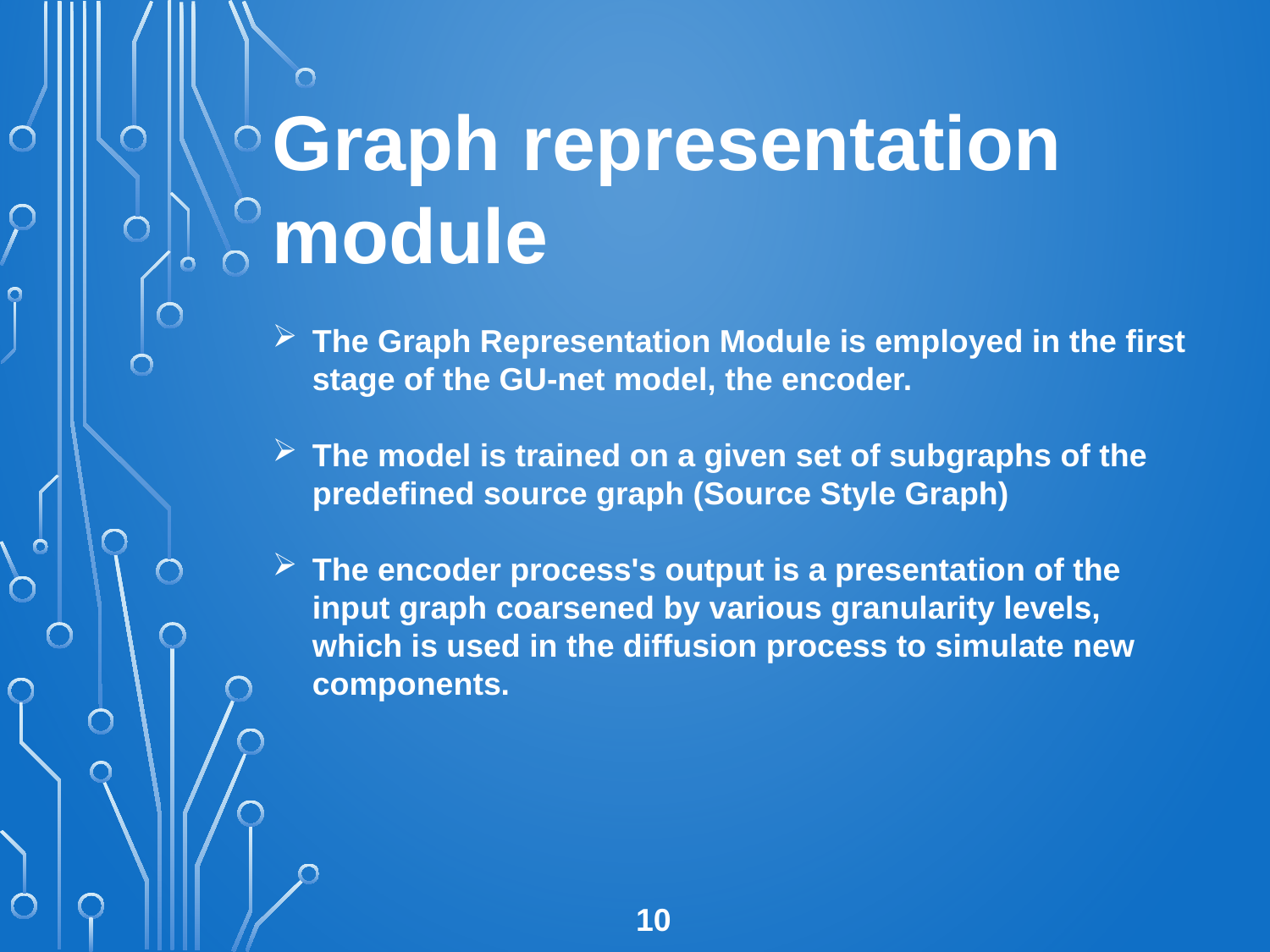

Graph representation module
The Graph Representation Module is employed in the first stage of the GU-net model, the encoder.
The model is trained on a given set of subgraphs of the predefined source graph (Source Style Graph)
The encoder process's output is a presentation of the input graph coarsened by various granularity levels, which is used in the diffusion process to simulate new components.

10